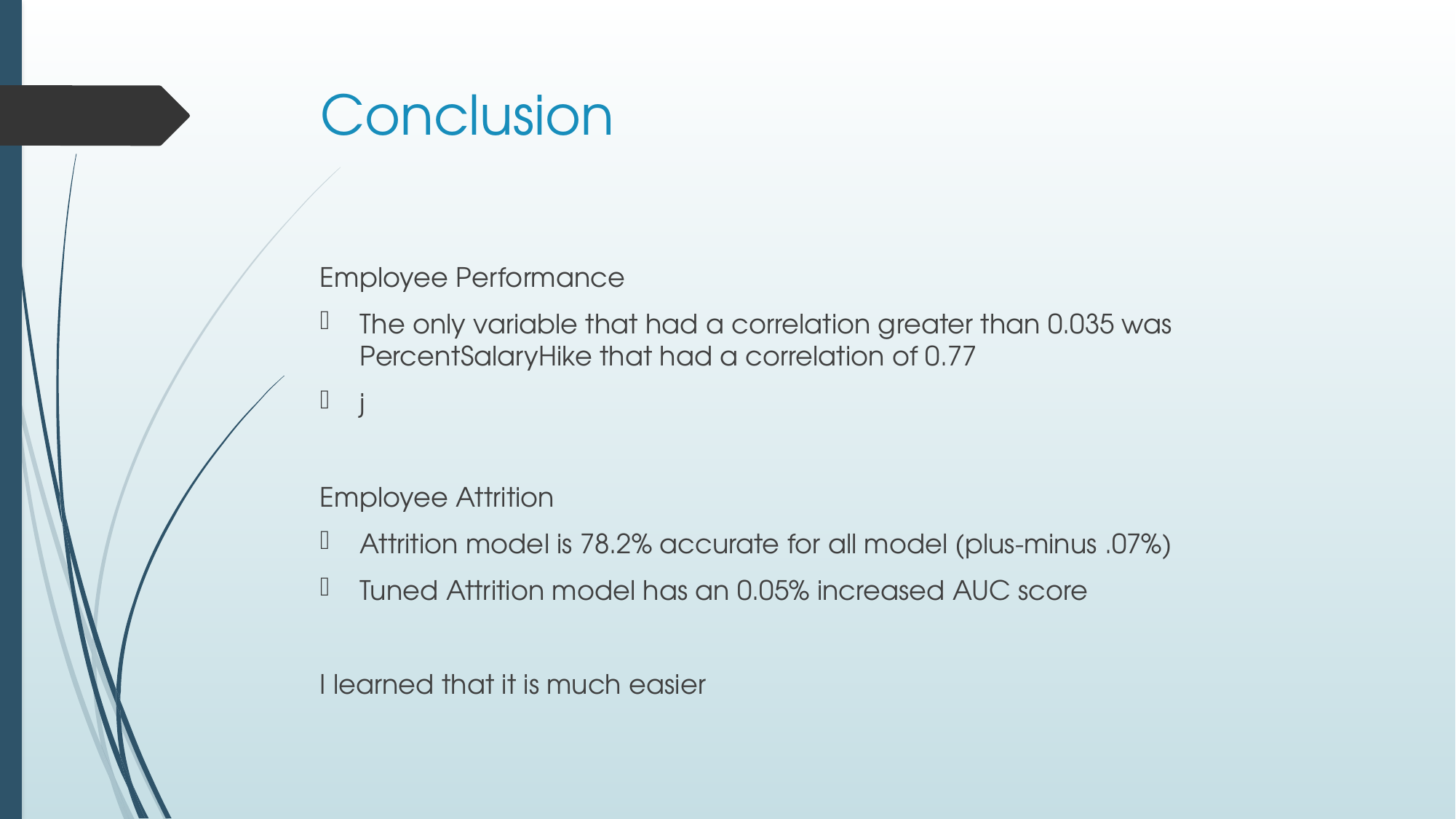

# Conclusion
Employee Performance
The only variable that had a correlation greater than 0.035 was PercentSalaryHike that had a correlation of 0.77
j

Employee Attrition
Attrition model is 78.2% accurate for all model (plus-minus .07%)
Tuned Attrition model has an 0.05% increased AUC score

I learned that it is much easier